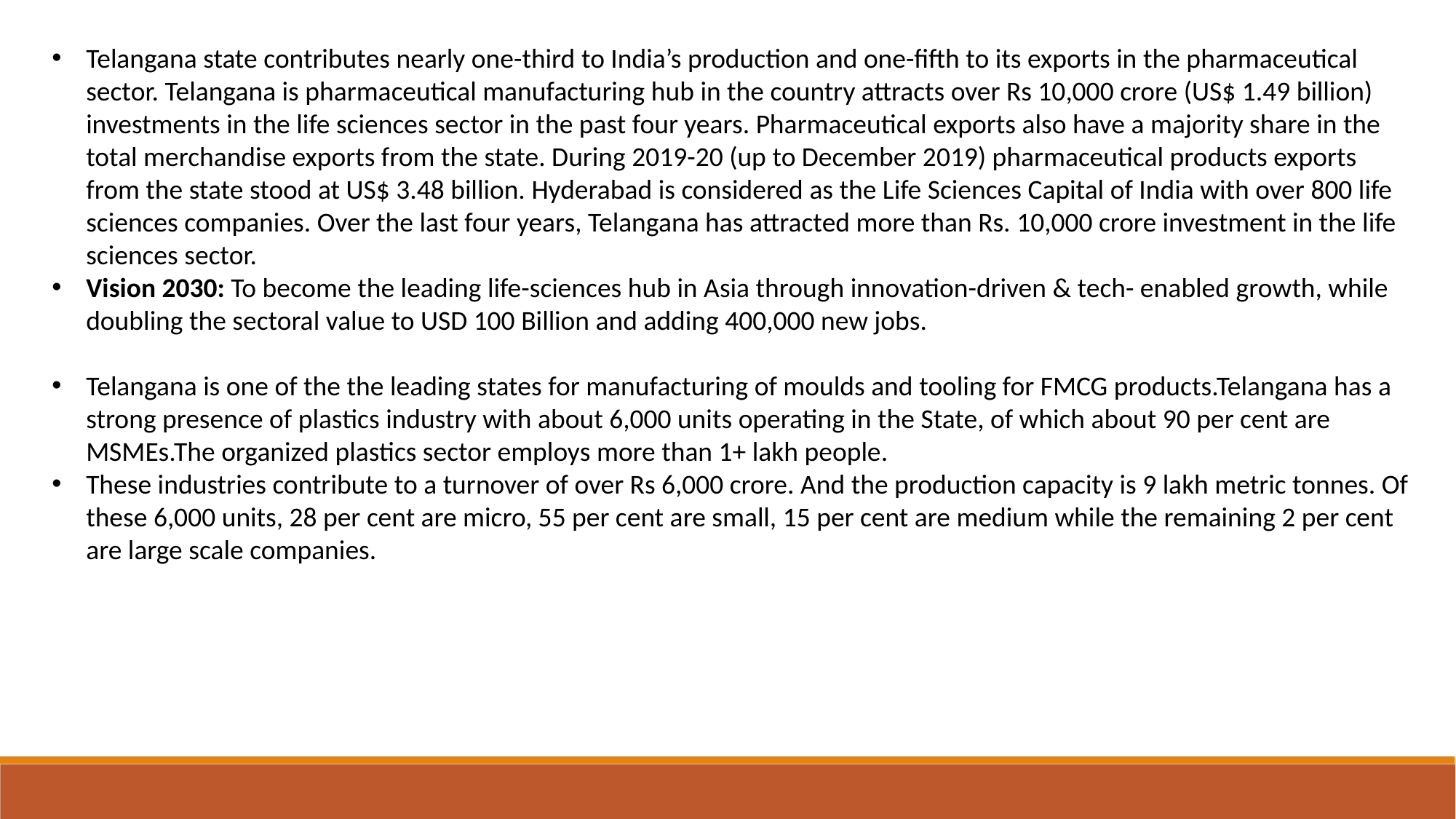

Telangana state contributes nearly one-third to India’s production and one-fifth to its exports in the pharmaceutical sector. Telangana is pharmaceutical manufacturing hub in the country attracts over Rs 10,000 crore (US$ 1.49 billion) investments in the life sciences sector in the past four years. Pharmaceutical exports also have a majority share in the total merchandise exports from the state. During 2019-20 (up to December 2019) pharmaceutical products exports from the state stood at US$ 3.48 billion. Hyderabad is considered as the Life Sciences Capital of India with over 800 life sciences companies. Over the last four years, Telangana has attracted more than Rs. 10,000 crore investment in the life sciences sector.
Vision 2030: To become the leading life-sciences hub in Asia through innovation-driven & tech- enabled growth, while doubling the sectoral value to USD 100 Billion and adding 400,000 new jobs.

Telangana is one of the the leading states for manufacturing of moulds and tooling for FMCG products.Telangana has a strong presence of plastics industry with about 6,000 units operating in the State, of which about 90 per cent are MSMEs.The organized plastics sector employs more than 1+ lakh people.
These industries contribute to a turnover of over Rs 6,000 crore. And the production capacity is 9 lakh metric tonnes. Of these 6,000 units, 28 per cent are micro, 55 per cent are small, 15 per cent are medium while the remaining 2 per cent are large scale companies.